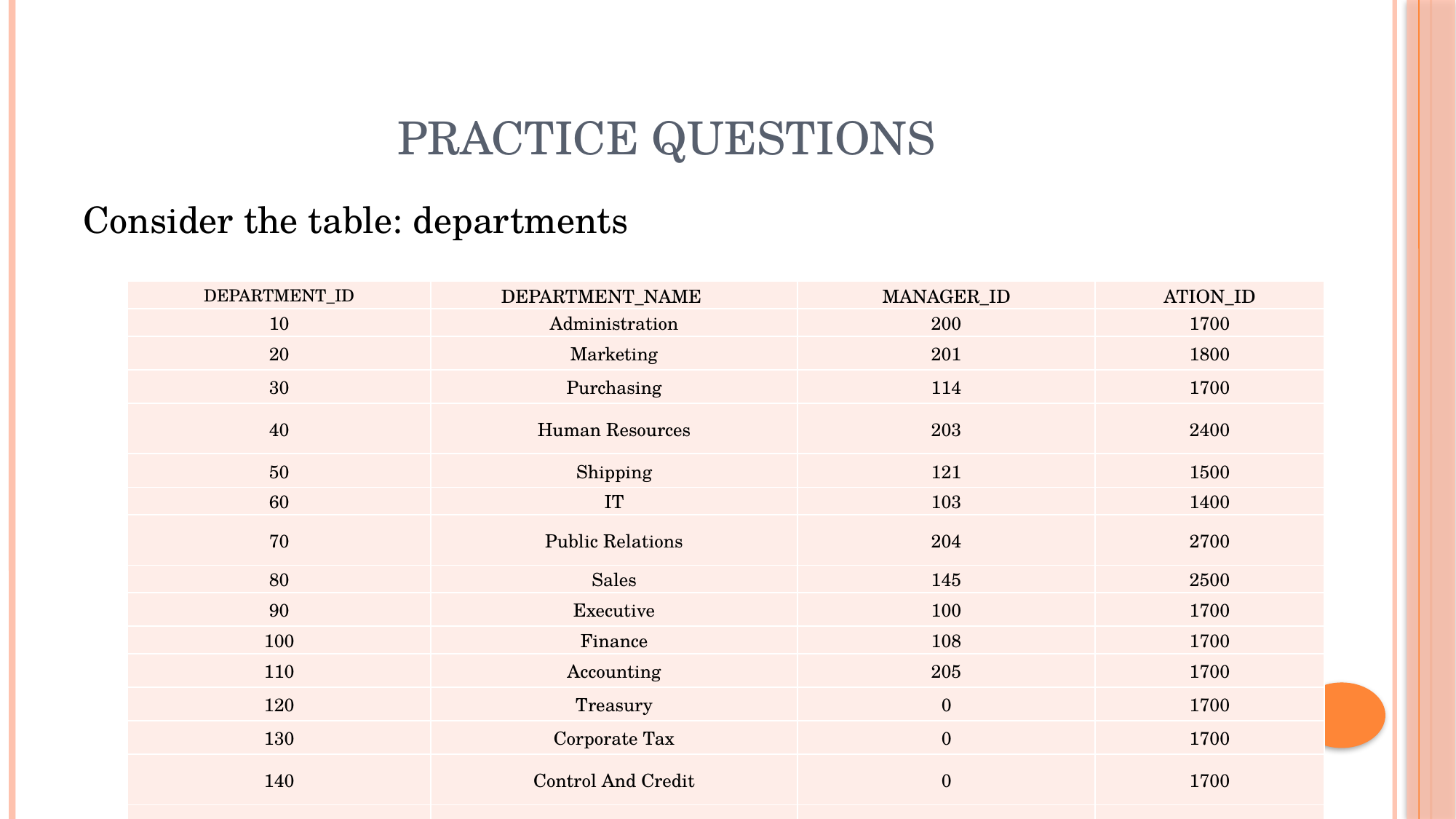

# PRACTICE QUESTIONS
Consider the table: departments
| DEPARTMENT\_ID | DEPARTMENT\_NAME | MANAGER\_ID | ATION\_ID |
| --- | --- | --- | --- |
| 10 | Administration | 200 | 1700 |
| 20 | Marketing | 201 | 1800 |
| 30 | Purchasing | 114 | 1700 |
| 40 | Human Resources | 203 | 2400 |
| 50 | Shipping | 121 | 1500 |
| 60 | IT | 103 | 1400 |
| 70 | Public Relations | 204 | 2700 |
| 80 | Sales | 145 | 2500 |
| 90 | Executive | 100 | 1700 |
| 100 | Finance | 108 | 1700 |
| 110 | Accounting | 205 | 1700 |
| 120 | Treasury | 0 | 1700 |
| 130 | Corporate Tax | 0 | 1700 |
| 140 | Control And Credit | 0 | 1700 |
| 150 | Shareholder Services | 0 | 1700 |
| 160 | Benefits | 0 | 1700 |